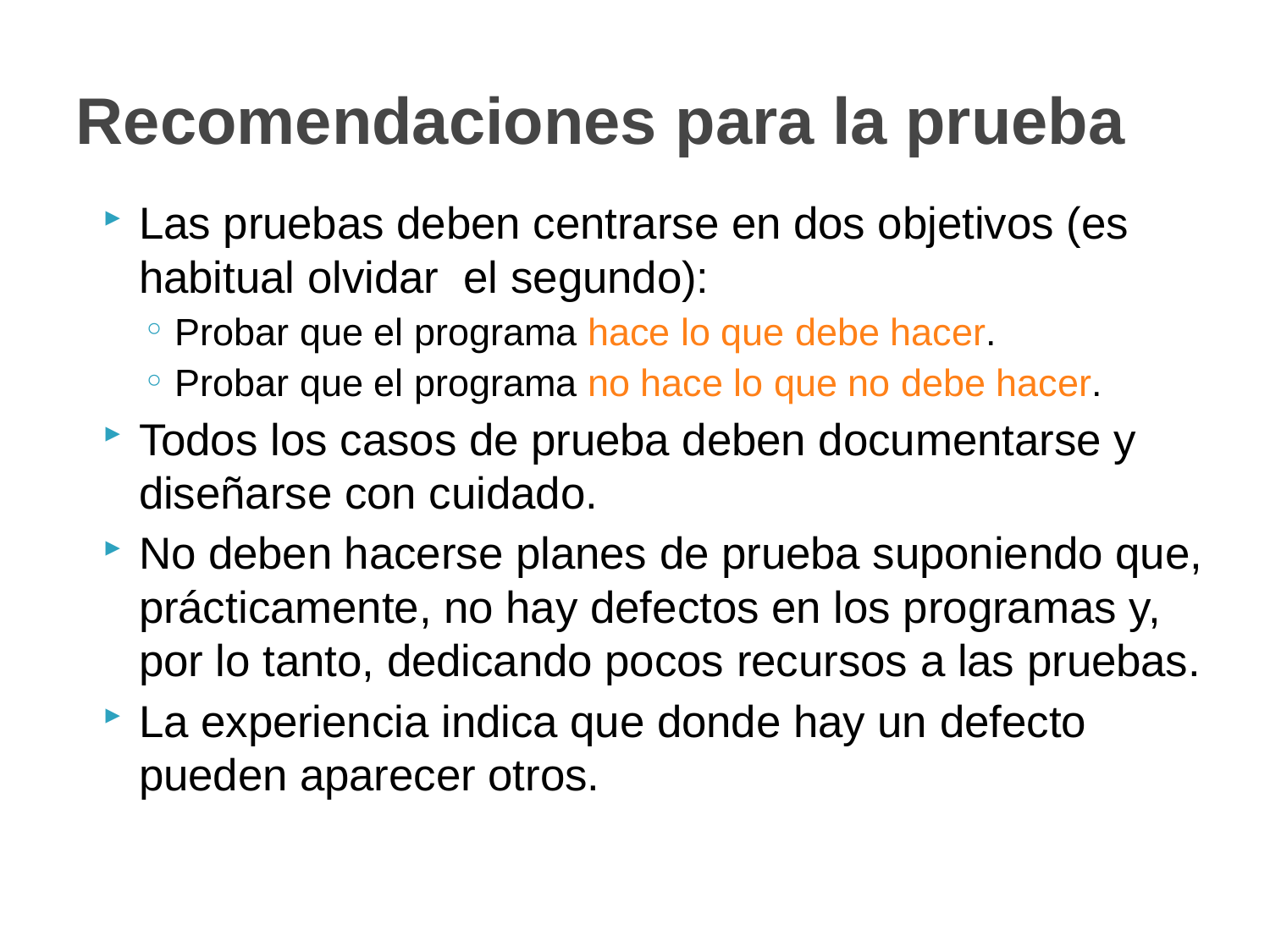

# Recomendaciones para la prueba

Las pruebas deben centrarse en dos objetivos (es habitual olvidar  el segundo):
Probar que el programa hace lo que debe hacer.
Probar que el programa no hace lo que no debe hacer.
Todos los casos de prueba deben documentarse y diseñarse con cuidado.
No deben hacerse planes de prueba suponiendo que, prácticamente, no hay defectos en los programas y, por lo tanto, dedicando pocos recursos a las pruebas.
La experiencia indica que donde hay un defecto pueden aparecer otros.